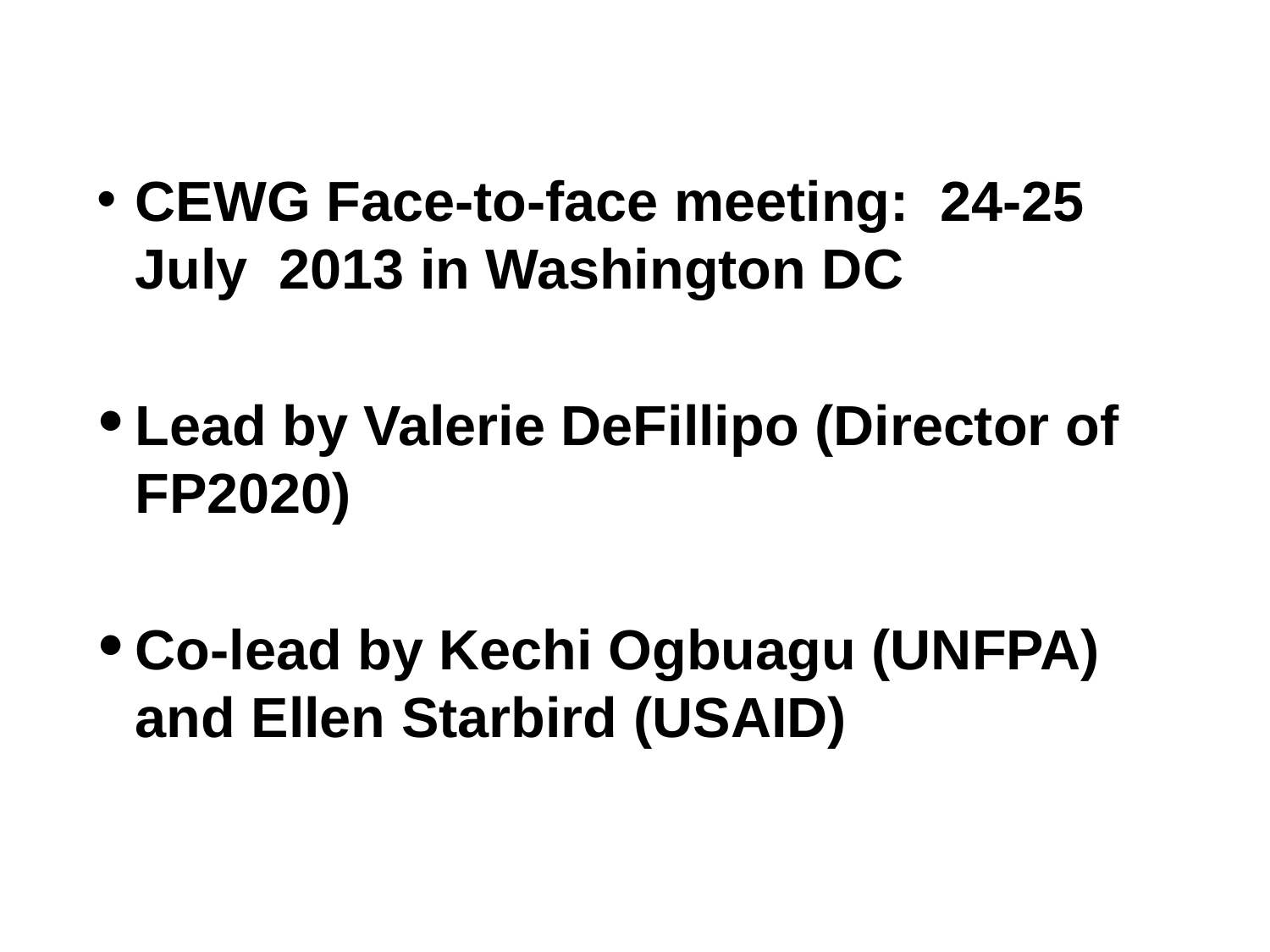

CEWG Face-to-face meeting:  24-25 July  2013 in Washington DC

Lead by Valerie DeFillipo (Director of FP2020)

Co-lead by Kechi Ogbuagu (UNFPA) and Ellen Starbird (USAID)